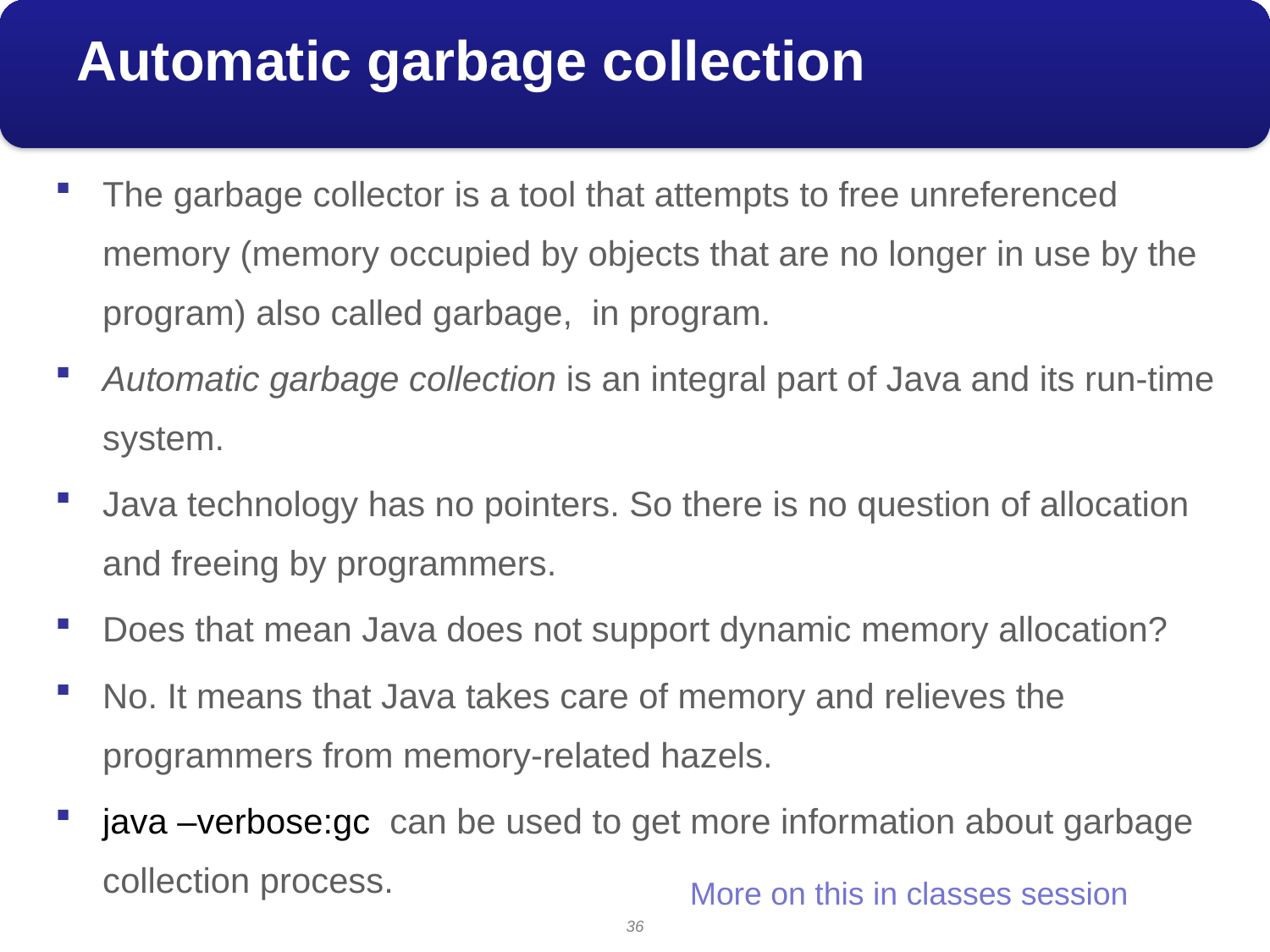

# Automatic garbage collection
The garbage collector is a tool that attempts to free unreferenced memory (memory occupied by objects that are no longer in use by the program) also called garbage,  in program.
Automatic garbage collection is an integral part of Java and its run-time system.
Java technology has no pointers. So there is no question of allocation and freeing by programmers.
Does that mean Java does not support dynamic memory allocation?
No. It means that Java takes care of memory and relieves the programmers from memory-related hazels.
java –verbose:gc  can be used to get more information about garbage collection process.
More on this in classes session
36